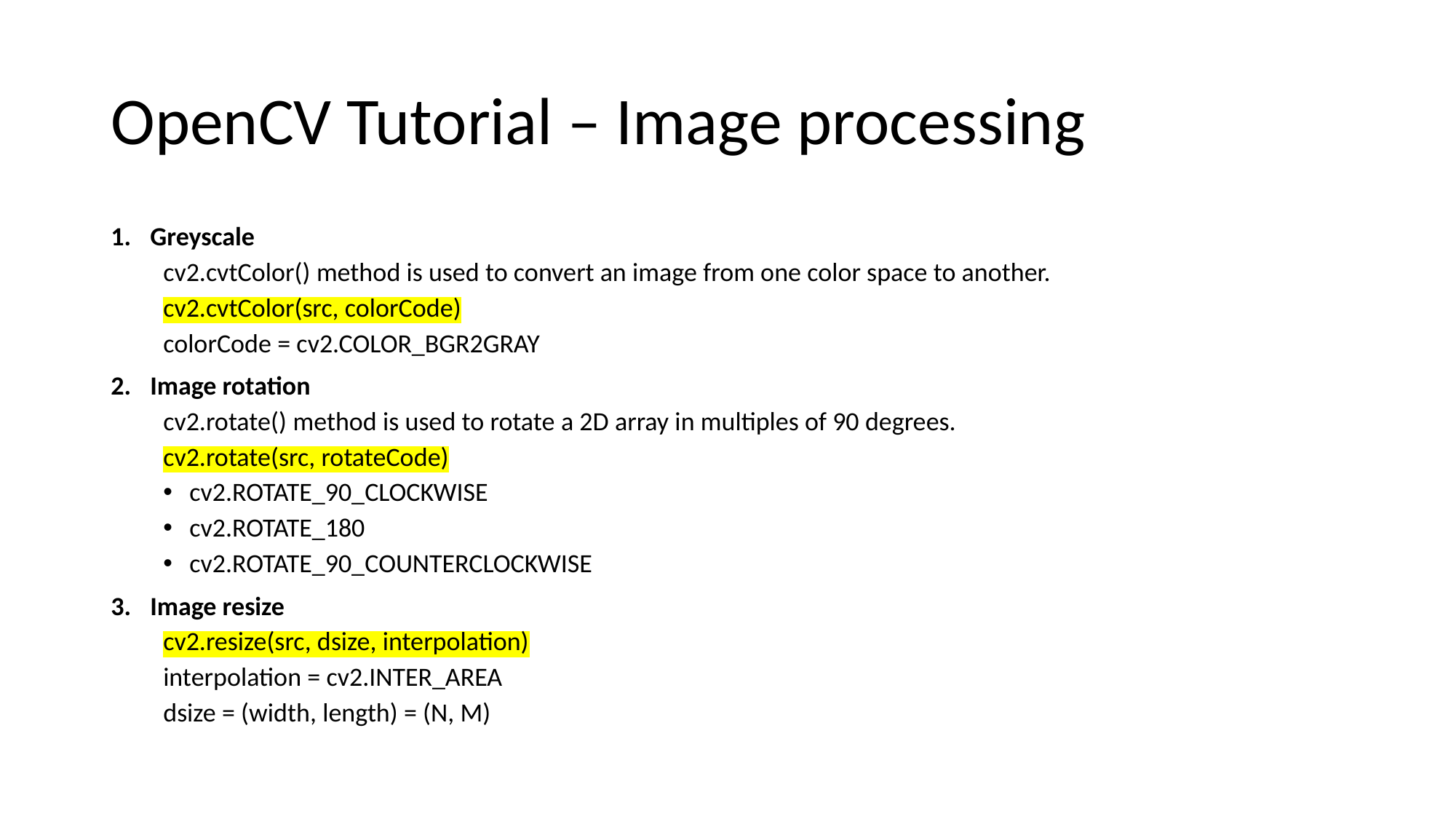

# OpenCV Tutorial – Image processing
Greyscale
cv2.cvtColor() method is used to convert an image from one color space to another.
cv2.cvtColor(src, colorCode)
colorCode = cv2.COLOR_BGR2GRAY
Image rotation
cv2.rotate() method is used to rotate a 2D array in multiples of 90 degrees.
cv2.rotate(src, rotateCode)
cv2.ROTATE_90_CLOCKWISE
cv2.ROTATE_180
cv2.ROTATE_90_COUNTERCLOCKWISE
Image resize
cv2.resize(src, dsize, interpolation)
interpolation = cv2.INTER_AREA
dsize = (width, length) = (N, M)